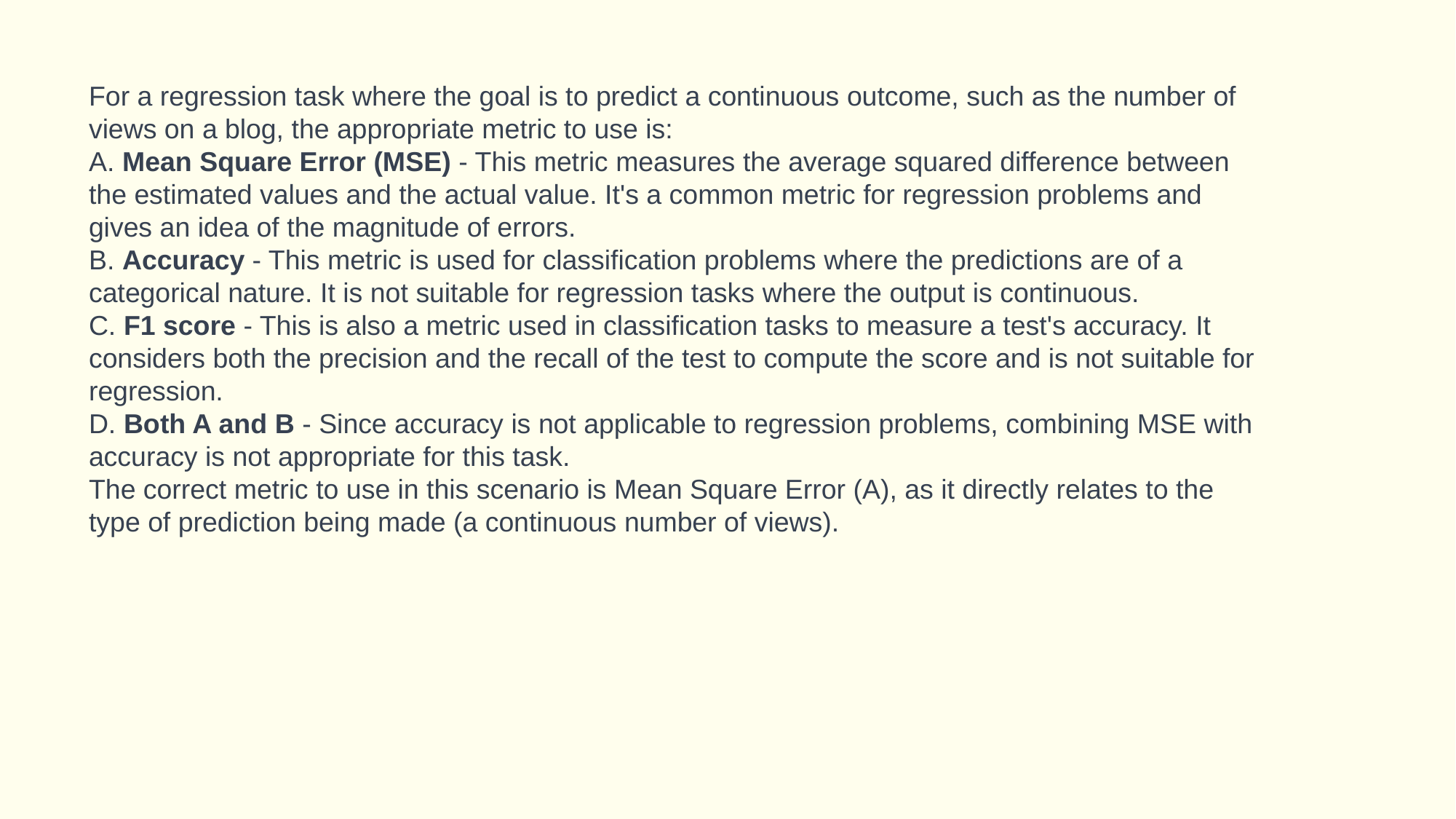

For a regression task where the goal is to predict a continuous outcome, such as the number of views on a blog, the appropriate metric to use is:
A. Mean Square Error (MSE) - This metric measures the average squared difference between the estimated values and the actual value. It's a common metric for regression problems and gives an idea of the magnitude of errors.
B. Accuracy - This metric is used for classification problems where the predictions are of a categorical nature. It is not suitable for regression tasks where the output is continuous.
C. F1 score - This is also a metric used in classification tasks to measure a test's accuracy. It considers both the precision and the recall of the test to compute the score and is not suitable for regression.
D. Both A and B - Since accuracy is not applicable to regression problems, combining MSE with accuracy is not appropriate for this task.
The correct metric to use in this scenario is Mean Square Error (A), as it directly relates to the type of prediction being made (a continuous number of views).